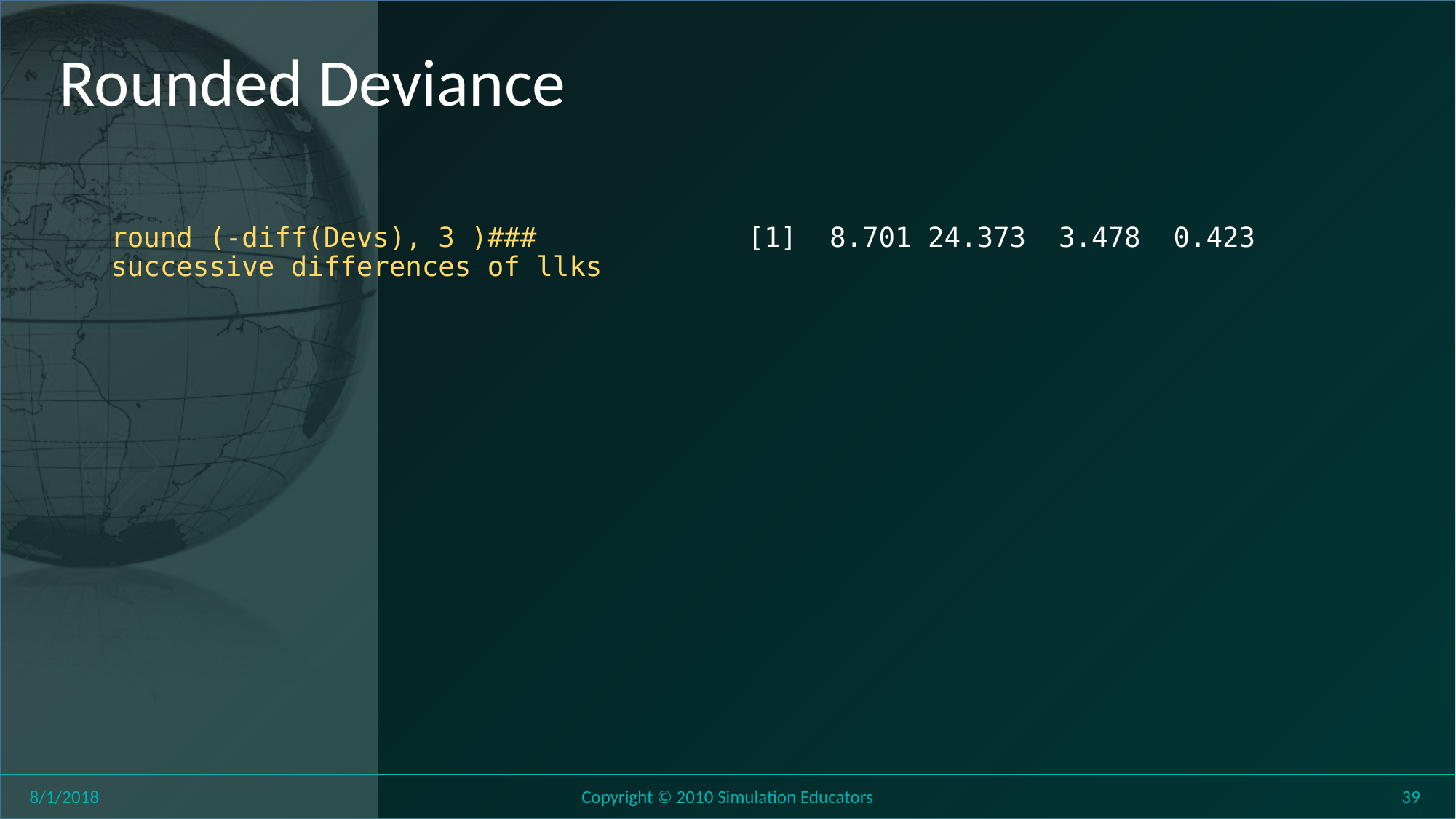

# Rounded Deviance
round (-diff(Devs), 3 )### successive differences of llks

[1]  8.701 24.373  3.478  0.423
8/1/2018
Copyright © 2010 Simulation Educators
39